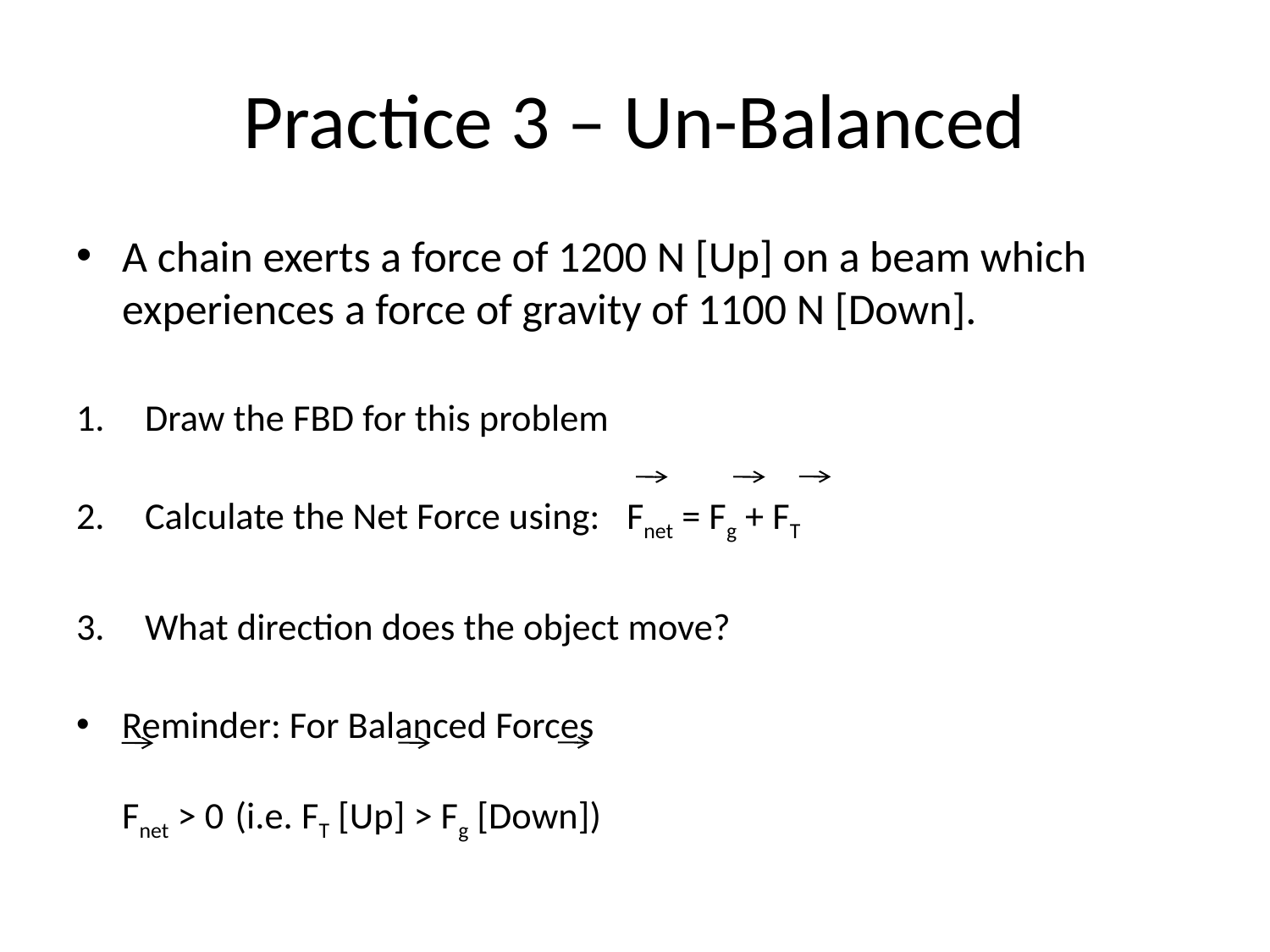

# Practice 3 – Un-Balanced
A chain exerts a force of 1200 N [Up] on a beam which experiences a force of gravity of 1100 N [Down].

Draw the FBD for this problem
Calculate the Net Force using:   Fnet = Fg + FT

What direction does the object move?
Reminder: For Balanced Forces
Fnet > 0	(i.e. FT [Up] > Fg [Down])